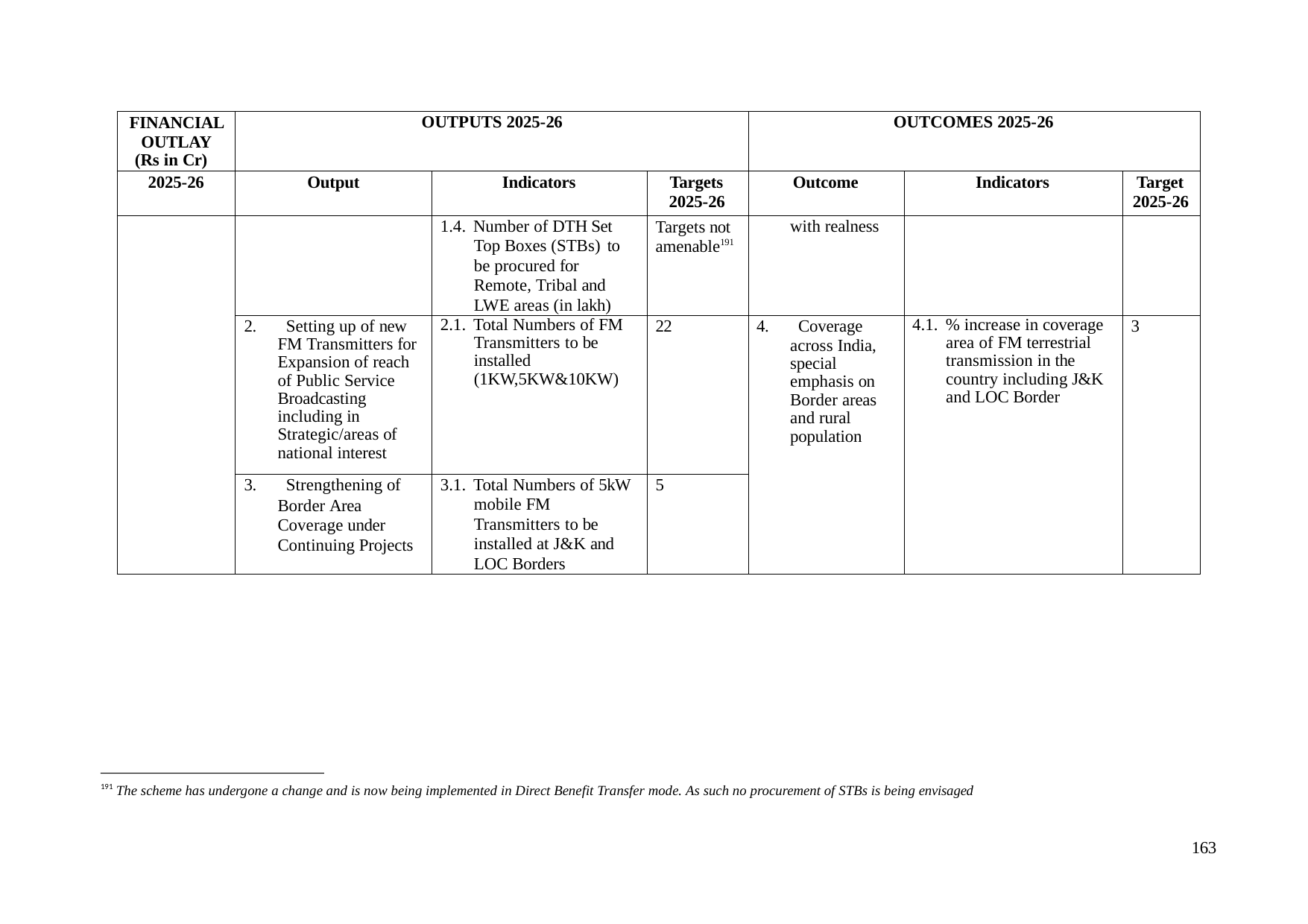

| FINANCIAL OUTLAY (Rs in Cr) | OUTPUTS 2025-26 |  |  | OUTCOMES 2025-26 |  |  |
| --- | --- | --- | --- | --- | --- | --- |
| 2025-26 | Output | Indicators | Targets 2025-26 | Outcome | Indicators | Target 2025-26 |
|  |  | 1.4. Number of DTH Set Top Boxes (STBs) to be procured for Remote, Tribal and LWE areas (in lakh) | Targets not amenable191 | with realness |  |  |
|  | 2. Setting up of new FM Transmitters for Expansion of reach of Public Service Broadcasting including in Strategic/areas of national interest | 2.1. Total Numbers of FM Transmitters to be installed (1KW,5KW&10KW) | 22 | 4. Coverage across India, special emphasis on Border areas and rural population | 4.1. % increase in coverage area of FM terrestrial transmission in the country including J&K and LOC Border | 3 |
|  | 3. Strengthening of Border Area Coverage under Continuing Projects | 3.1. Total Numbers of 5kW mobile FM Transmitters to be installed at J&K and LOC Borders | 5 |  |  |  |

191 The scheme has undergone a change and is now being implemented in Direct Benefit Transfer mode. As such no procurement of STBs is being envisaged
163